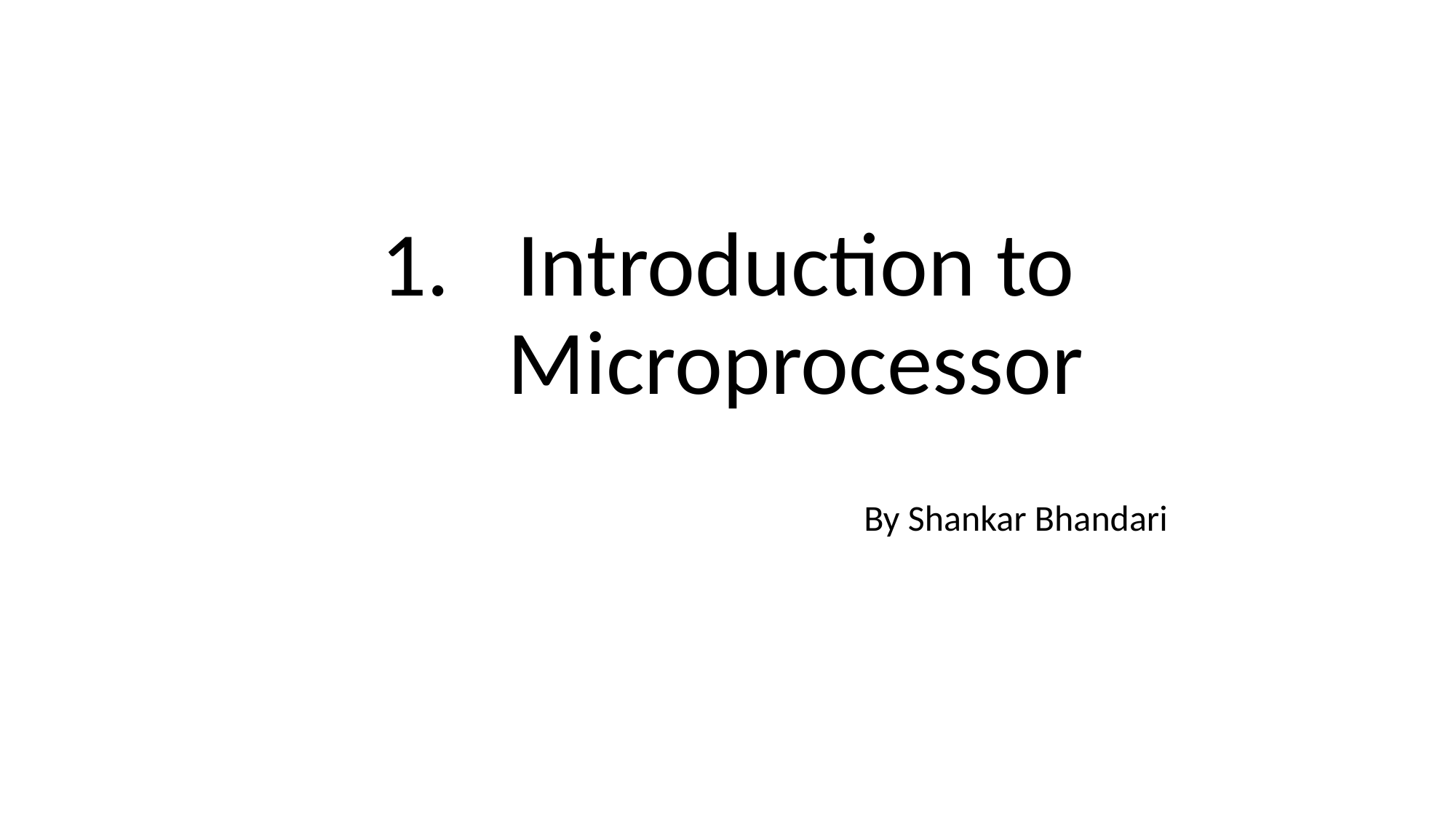

# Introduction to Microprocessor
By Shankar Bhandari